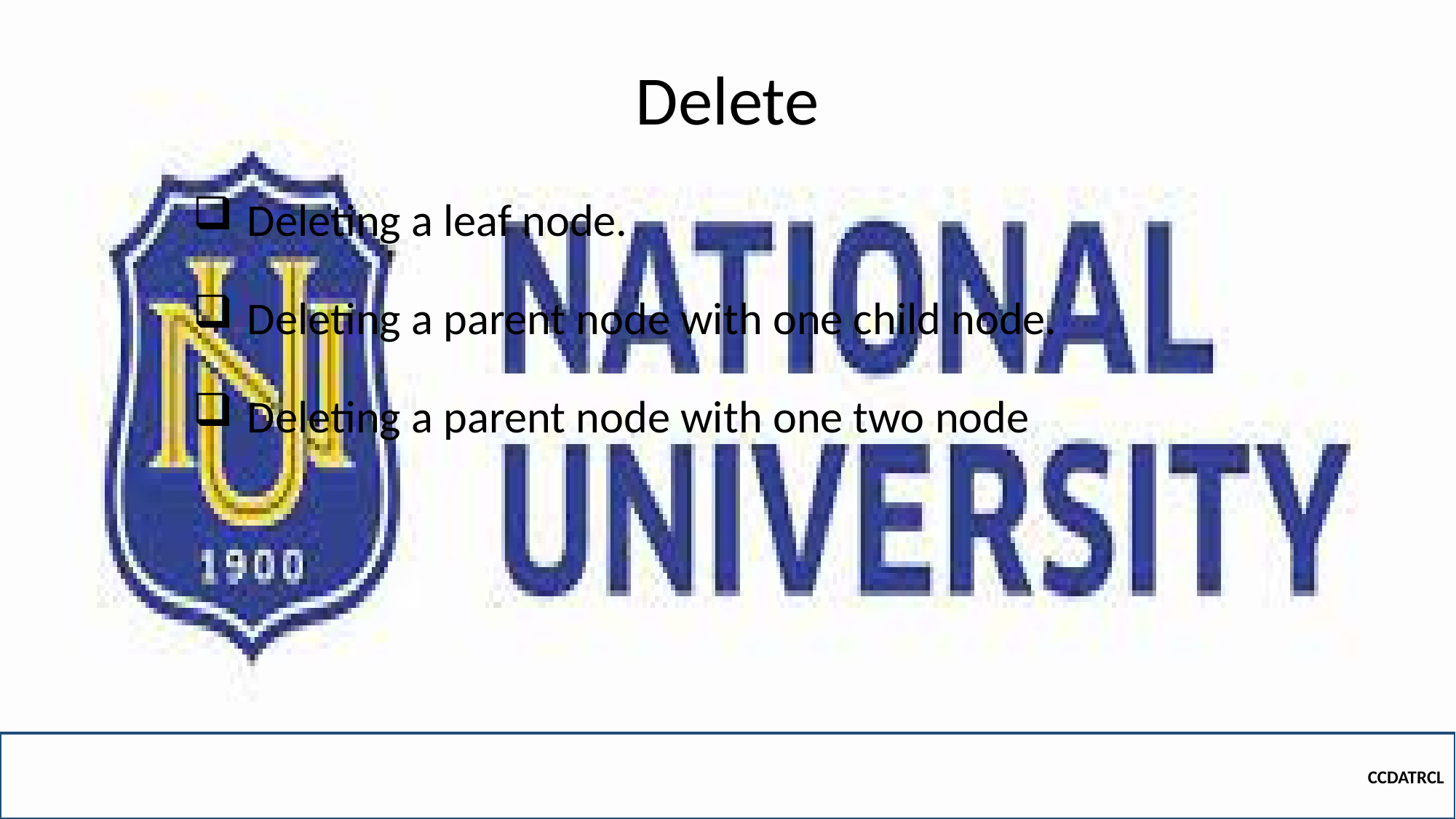

# Delete
Deleting a leaf node.

Deleting a parent node with one child node.

Deleting a parent node with one two node

CCDATRCL